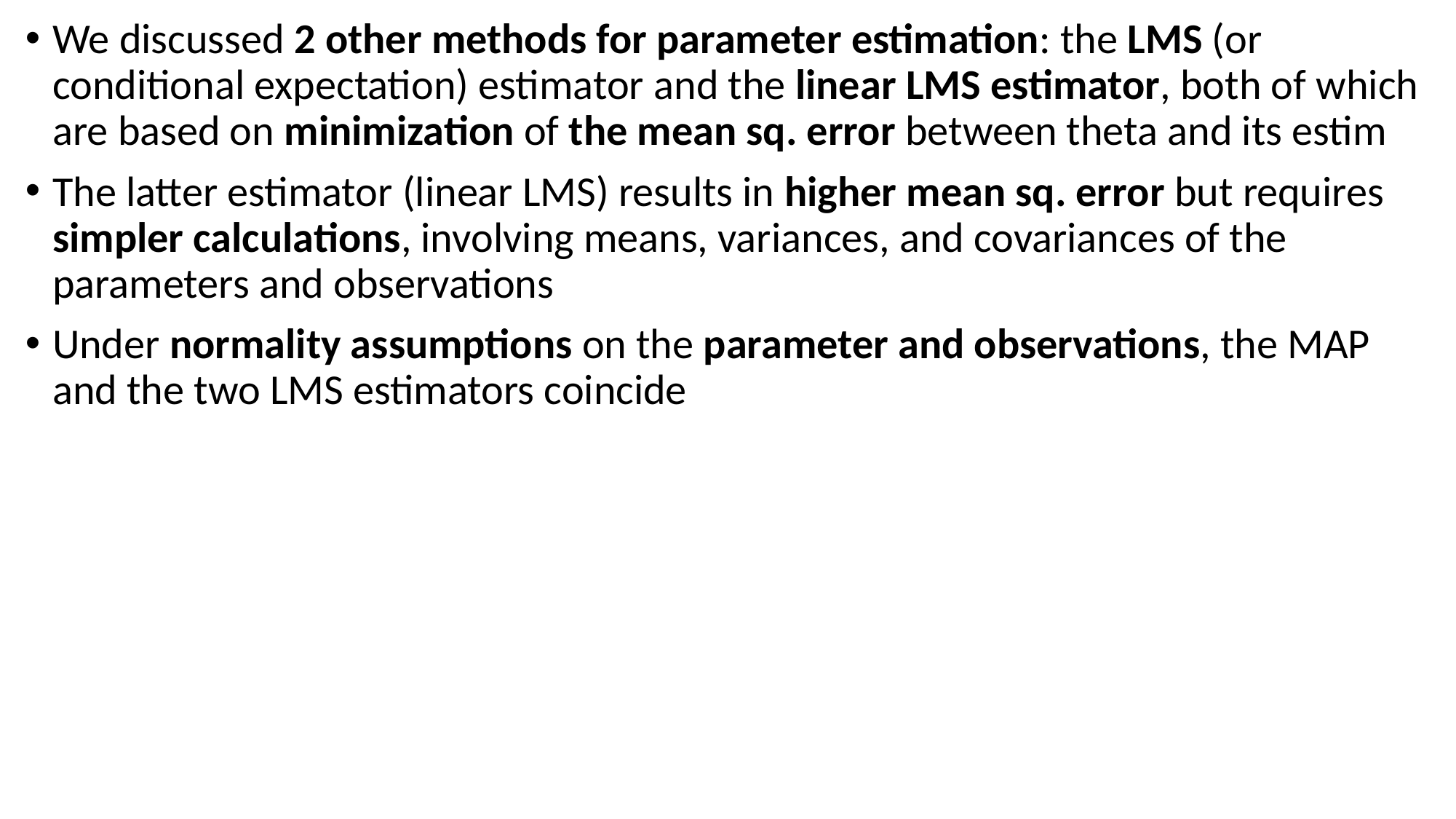

We discussed 2 other methods for parameter estimation: the LMS (or conditional expectation) estimator and the linear LMS estimator, both of which are based on minimization of the mean sq. error between theta and its estim
The latter estimator (linear LMS) results in higher mean sq. error but requires simpler calculations, involving means, variances, and covariances of the parameters and observations
Under normality assumptions on the parameter and observations, the MAP and the two LMS estimators coincide